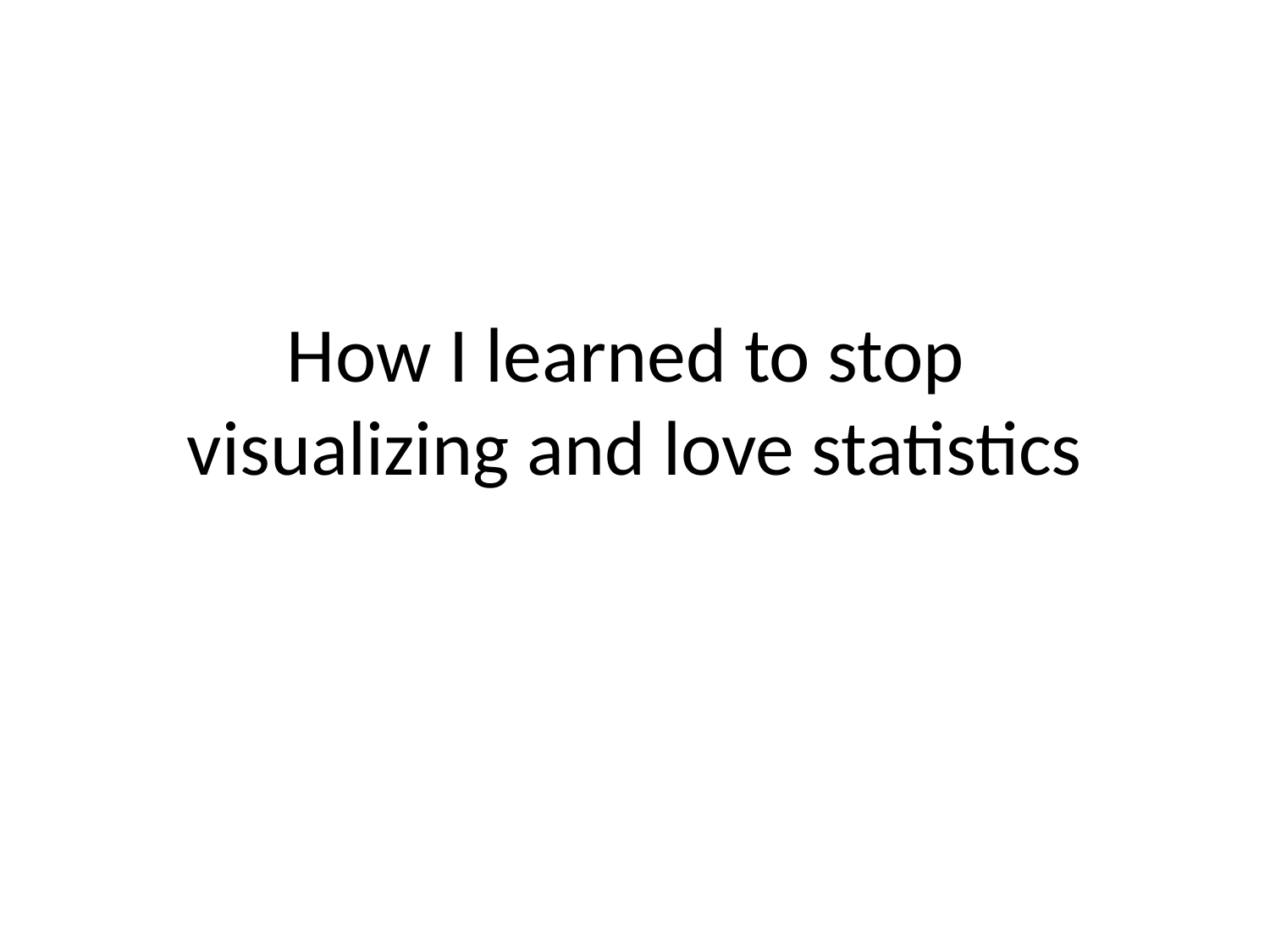

# How I learned to stop visualizing and love statistics